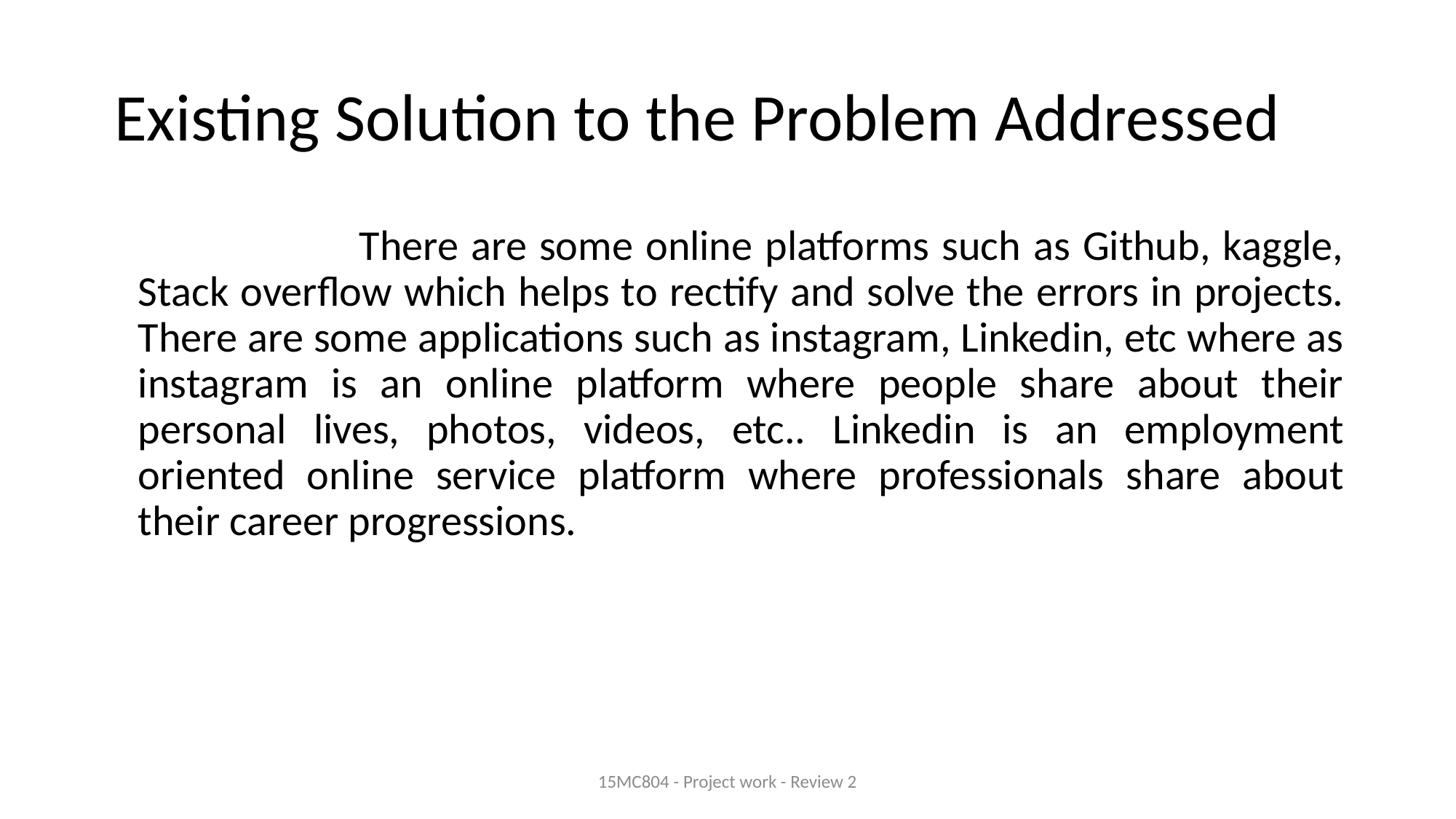

# Existing Solution to the Problem Addressed
 			There are some online platforms such as Github, kaggle, Stack overflow which helps to rectify and solve the errors in projects. There are some applications such as instagram, Linkedin, etc where as instagram is an online platform where people share about their personal lives, photos, videos, etc.. Linkedin is an employment oriented online service platform where professionals share about their career progressions.
15MC804 - Project work - Review 2